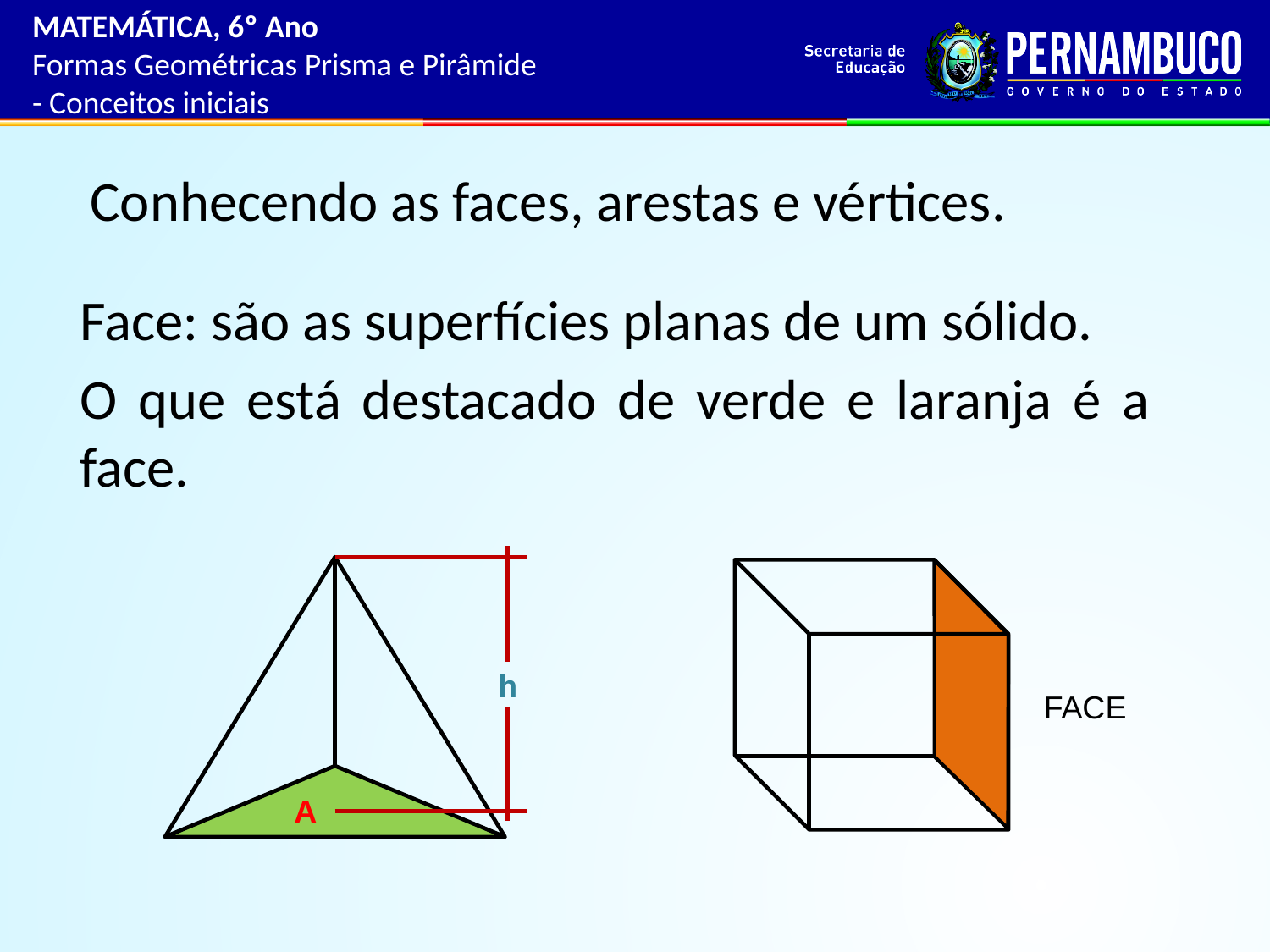

MATEMÁTICA, 6º Ano
Formas Geométricas Prisma e Pirâmide
- Conceitos iniciais

	Conhecendo as faces, arestas e vértices.

	Face: são as superfícies planas de um sólido.
	O que está destacado de verde e laranja é a face.

h

A

FACE